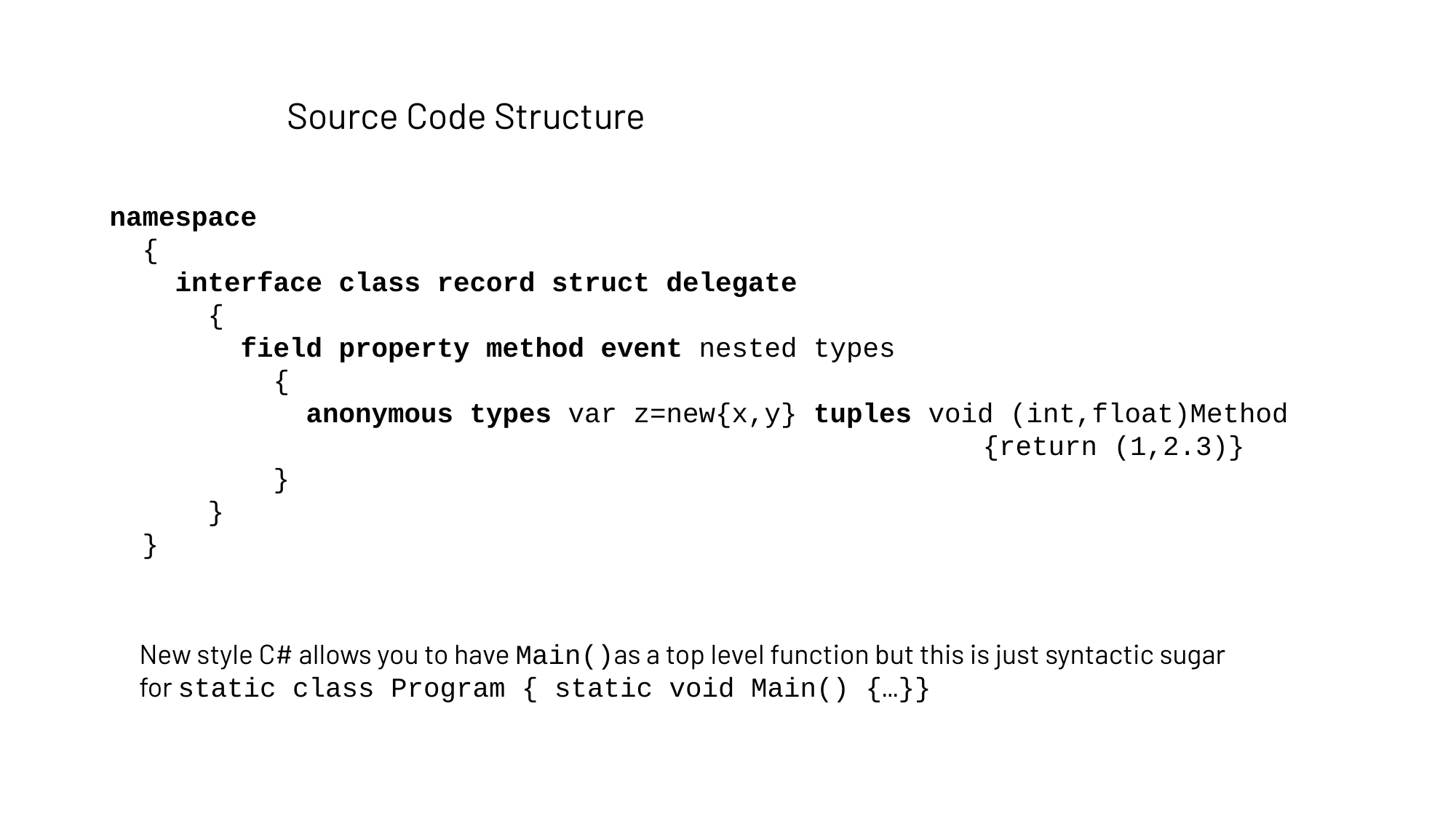

Source Code Structure
namespace
  {
    interface class record struct delegate
      {
        field property method event nested types
          {
            anonymous types var z=new{x,y} tuples void (int,float)Method 								{return (1,2.3)}
          }
      }
  }

New style C# allows you to have Main()as a top level function but this is just syntactic sugar
for static class Program { static void Main() {…}}